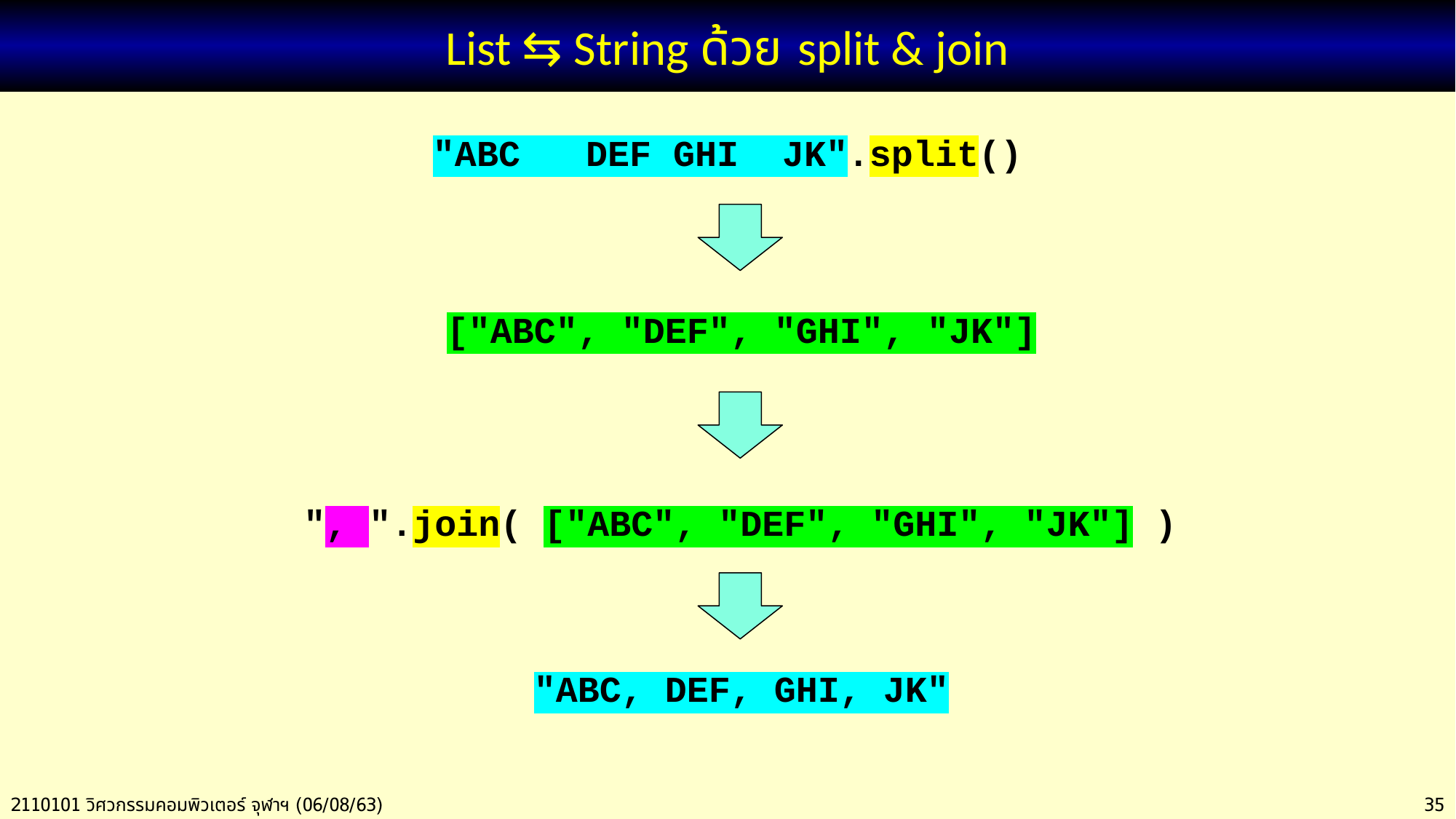

# List ⇆ String ด้วย split & join
"ABC   DEF GHI  JK".split()

["ABC", "DEF", "GHI", "JK"]

", ".join( ["ABC", "DEF", "GHI", "JK"] )

"ABC, DEF, GHI, JK"